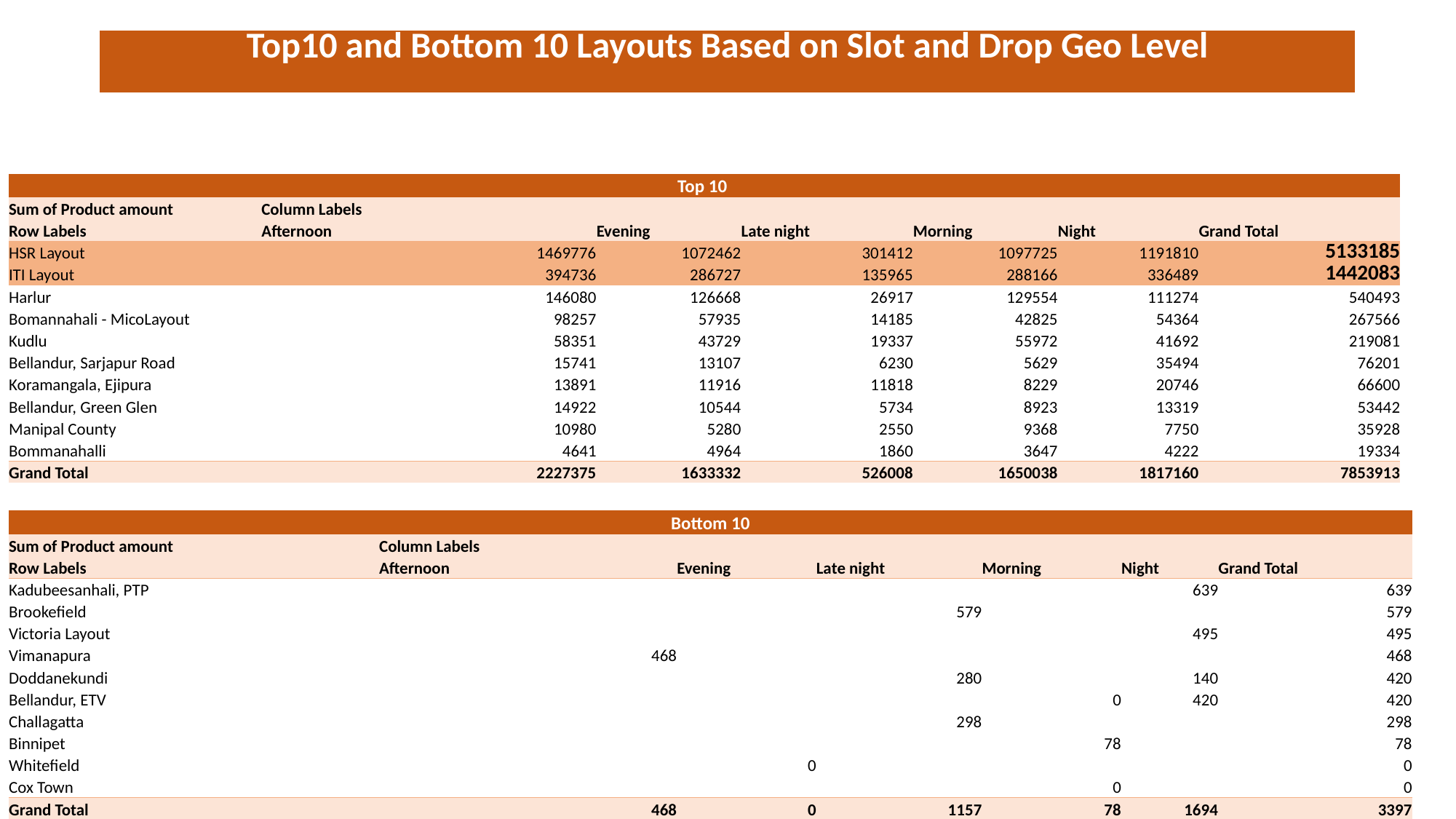

| Top10 and Bottom 10 Layouts Based on Slot and Drop Geo Level |
| --- |
| Top 10 |  |  |  |  |  |  |
| --- | --- | --- | --- | --- | --- | --- |
| Sum of Product amount | Column Labels |  |  |  |  |  |
| Row Labels | Afternoon | Evening | Late night | Morning | Night | Grand Total |
| HSR Layout | 1469776 | 1072462 | 301412 | 1097725 | 1191810 | 5133185 |
| ITI Layout | 394736 | 286727 | 135965 | 288166 | 336489 | 1442083 |
| Harlur | 146080 | 126668 | 26917 | 129554 | 111274 | 540493 |
| Bomannahali - MicoLayout | 98257 | 57935 | 14185 | 42825 | 54364 | 267566 |
| Kudlu | 58351 | 43729 | 19337 | 55972 | 41692 | 219081 |
| Bellandur, Sarjapur Road | 15741 | 13107 | 6230 | 5629 | 35494 | 76201 |
| Koramangala, Ejipura | 13891 | 11916 | 11818 | 8229 | 20746 | 66600 |
| Bellandur, Green Glen | 14922 | 10544 | 5734 | 8923 | 13319 | 53442 |
| Manipal County | 10980 | 5280 | 2550 | 9368 | 7750 | 35928 |
| Bommanahalli | 4641 | 4964 | 1860 | 3647 | 4222 | 19334 |
| Grand Total | 2227375 | 1633332 | 526008 | 1650038 | 1817160 | 7853913 |
| Bottom 10 |  |  |  |  |  |  |
| --- | --- | --- | --- | --- | --- | --- |
| Sum of Product amount | Column Labels |  |  |  |  |  |
| Row Labels | Afternoon | Evening | Late night | Morning | Night | Grand Total |
| Kadubeesanhali, PTP |  |  |  |  | 639 | 639 |
| Brookefield |  |  | 579 |  |  | 579 |
| Victoria Layout |  |  |  |  | 495 | 495 |
| Vimanapura | 468 |  |  |  |  | 468 |
| Doddanekundi |  |  | 280 |  | 140 | 420 |
| Bellandur, ETV |  |  |  | 0 | 420 | 420 |
| Challagatta |  |  | 298 |  |  | 298 |
| Binnipet |  |  |  | 78 |  | 78 |
| Whitefield |  | 0 |  |  |  | 0 |
| Cox Town |  |  |  | 0 |  | 0 |
| Grand Total | 468 | 0 | 1157 | 78 | 1694 | 3397 |